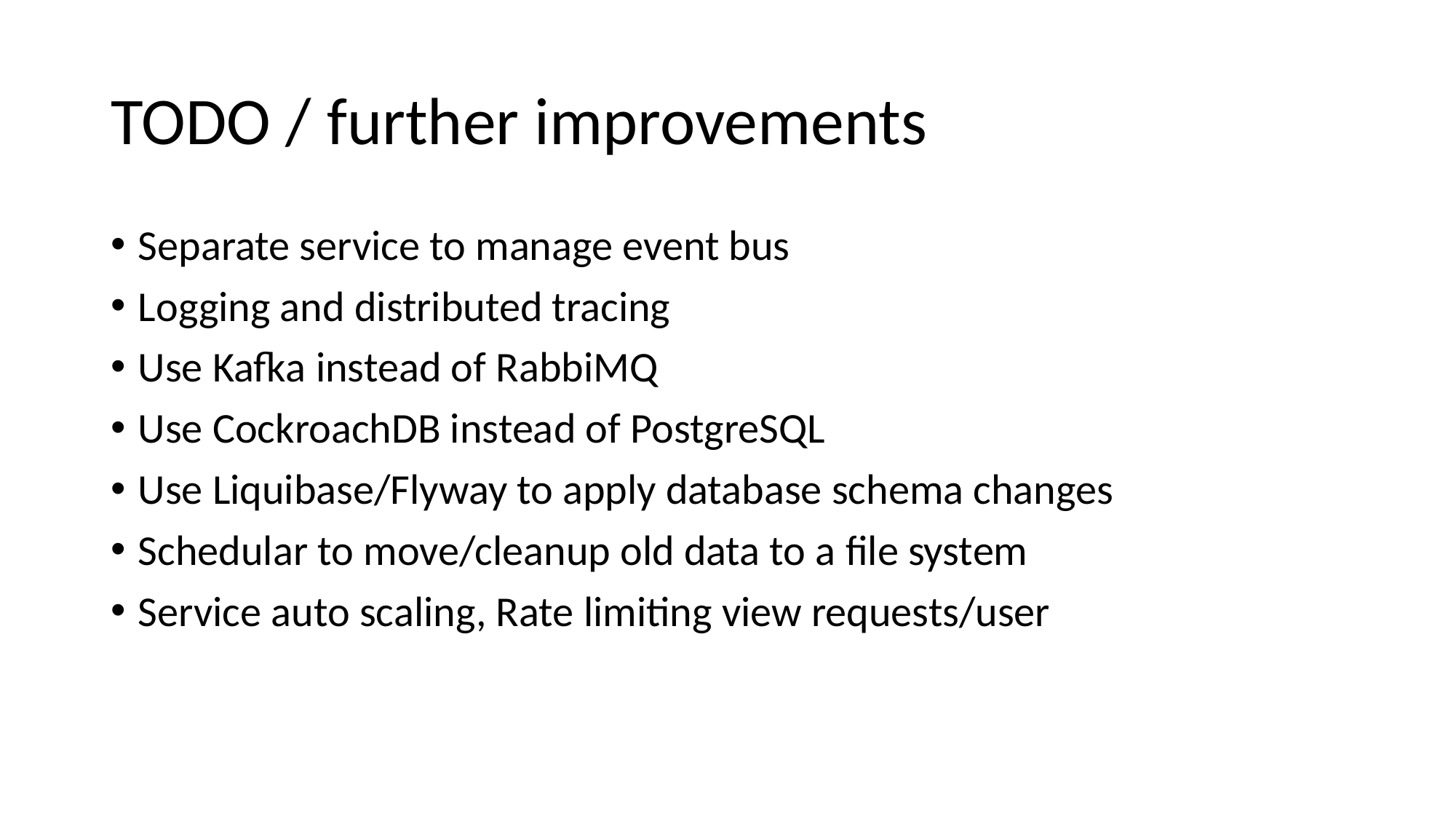

# TODO / further improvements
Separate service to manage event bus
Logging and distributed tracing
Use Kafka instead of RabbiMQ
Use CockroachDB instead of PostgreSQL
Use Liquibase/Flyway to apply database schema changes
Schedular to move/cleanup old data to a file system
Service auto scaling, Rate limiting view requests/user